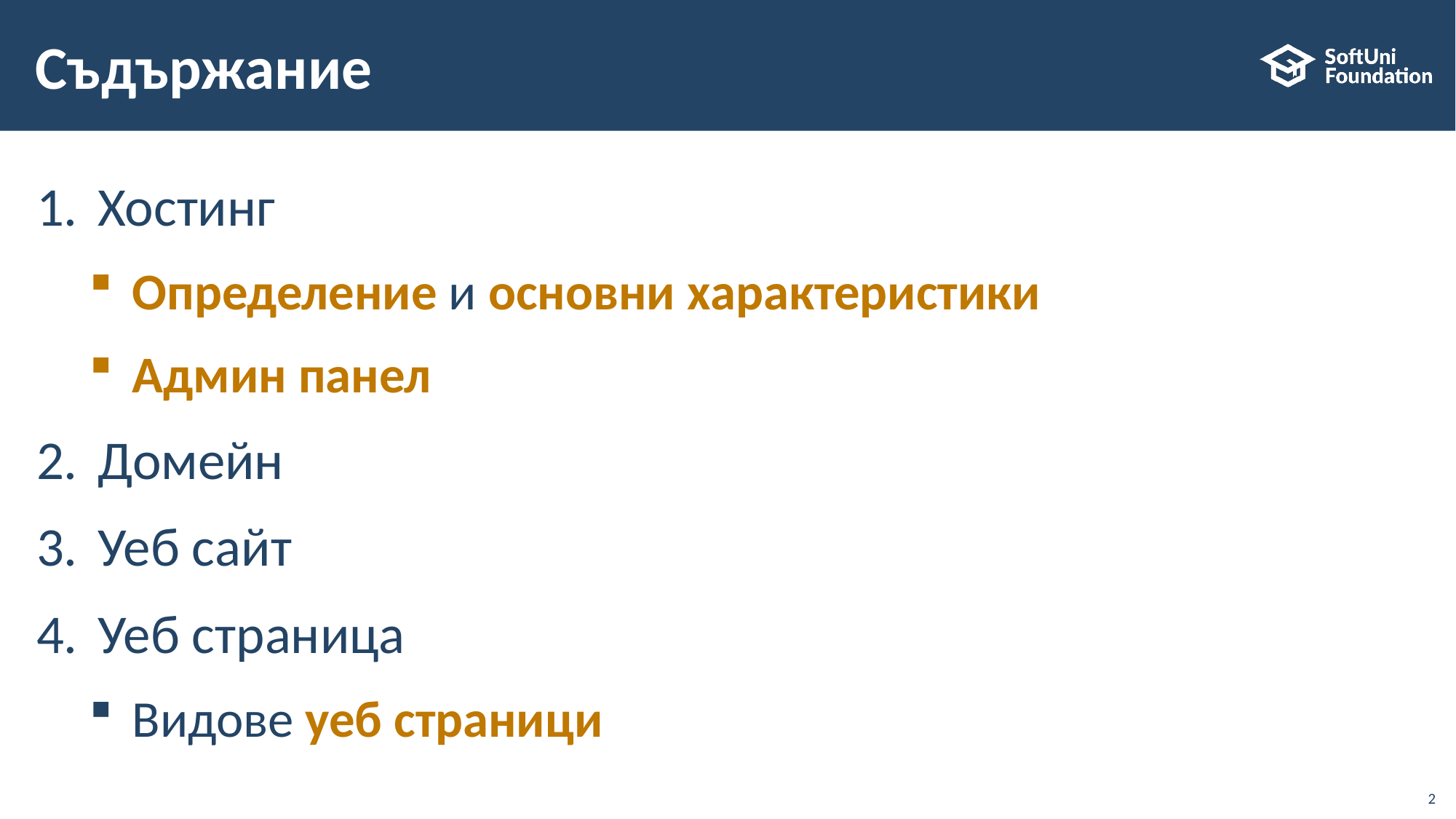

# Съдържание
Хостинг
Определение и основни характеристики
Админ панел
Домейн
Уеб сайт
Уеб страница
Видове уеб страници

2